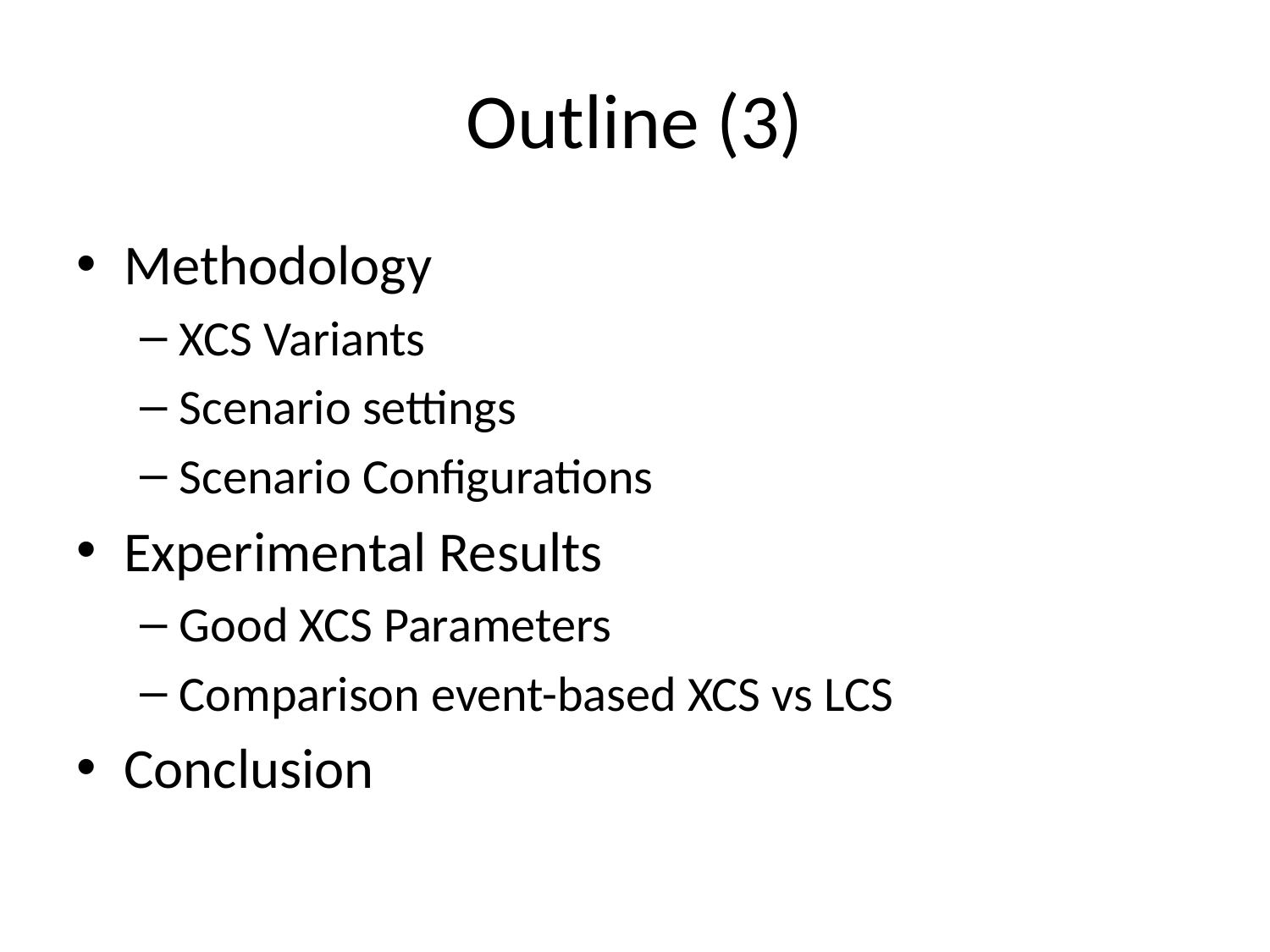

# Outline (3)
Methodology
XCS Variants
Scenario settings
Scenario Configurations
Experimental Results
Good XCS Parameters
Comparison event-based XCS vs LCS
Conclusion